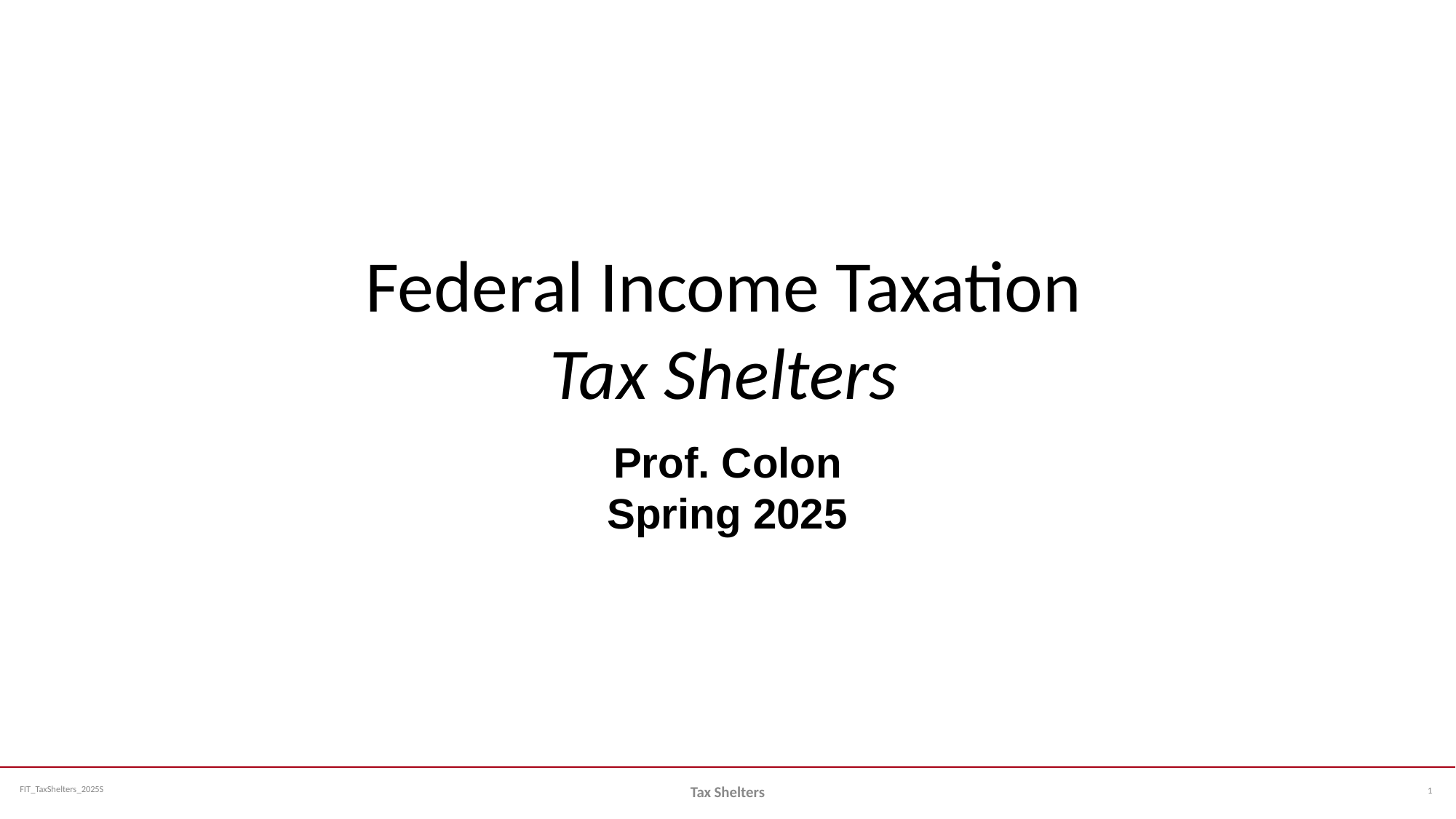

# Federal Income Taxation Tax Shelters
Prof. Colon
Spring 2025

1
Tax Shelters